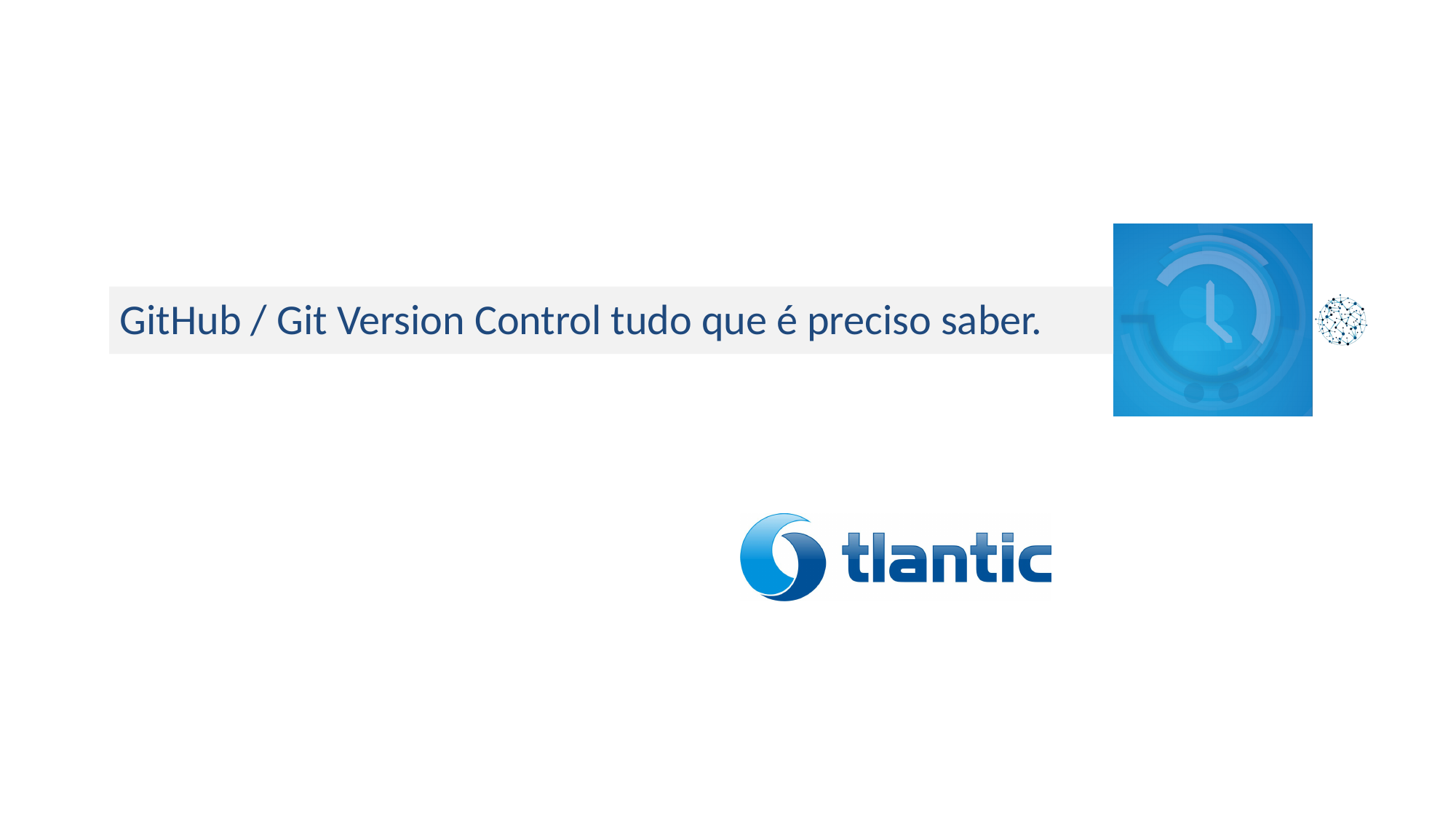

# GitHub / Git Version Control tudo que é preciso saber.